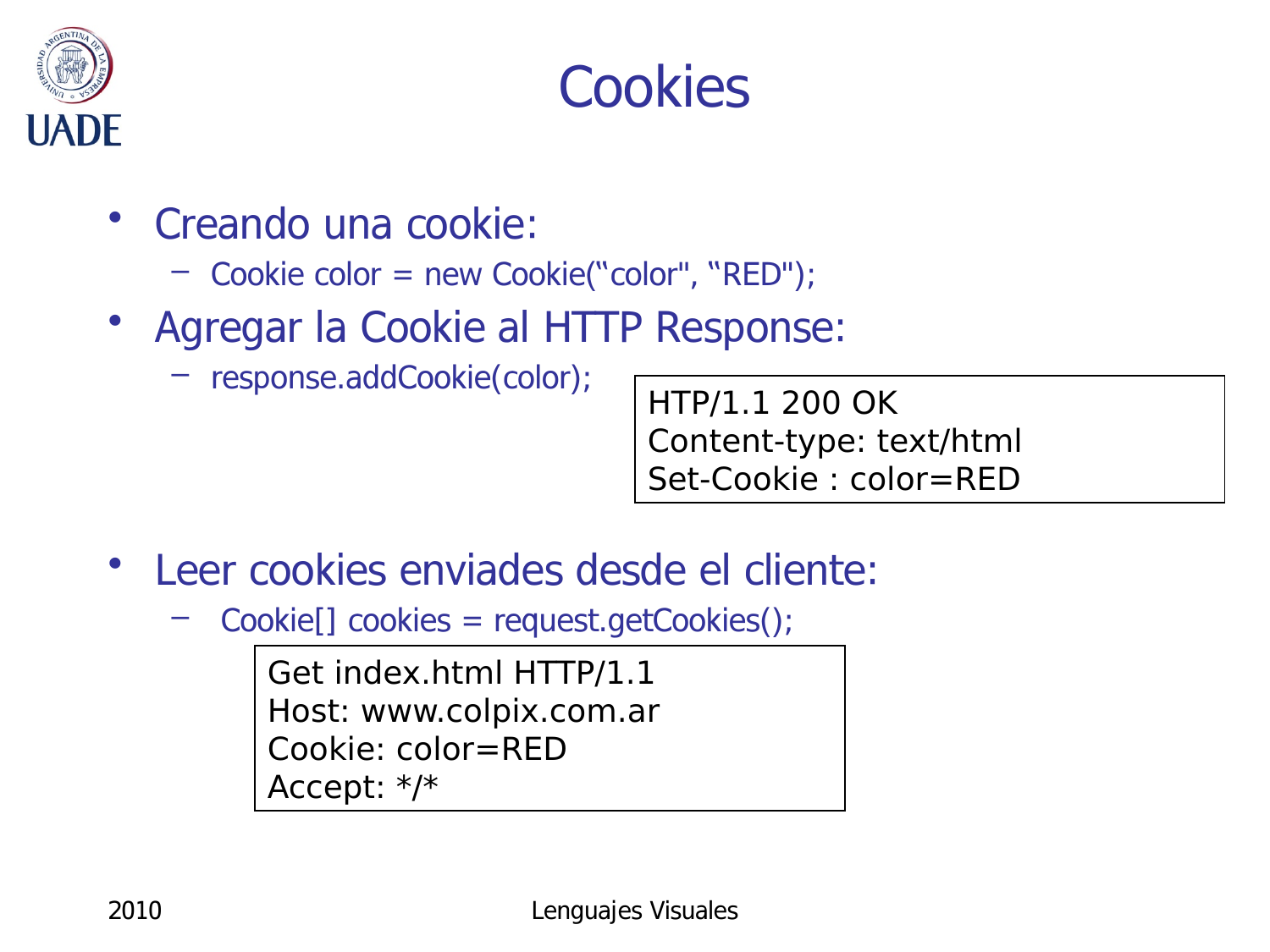

# Cookies
Creando una cookie:
Cookie color = new Cookie(“color", “RED");
Agregar la Cookie al HTTP Response:
response.addCookie(color);

Leer cookies enviades desde el cliente:
 Cookie[] cookies = request.getCookies();

HTP/1.1 200 OK
Content-type: text/html
Set-Cookie : color=RED
Get index.html HTTP/1.1
Host: www.colpix.com.ar
Cookie: color=RED
Accept: */*
2010
Lenguajes Visuales